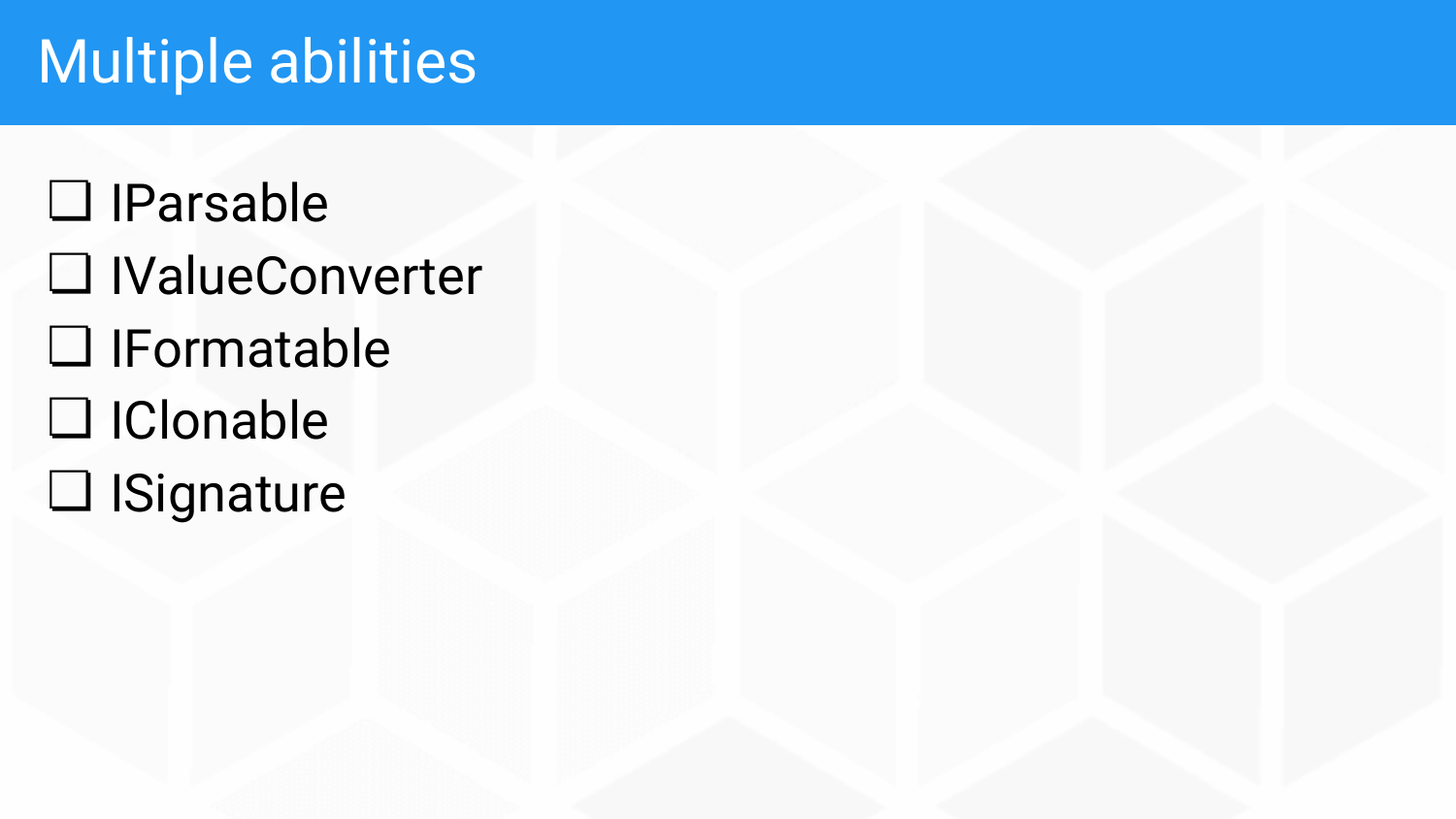

# Multiple abilities
IParsable
IValueConverter
IFormatable
IClonable
ISignature